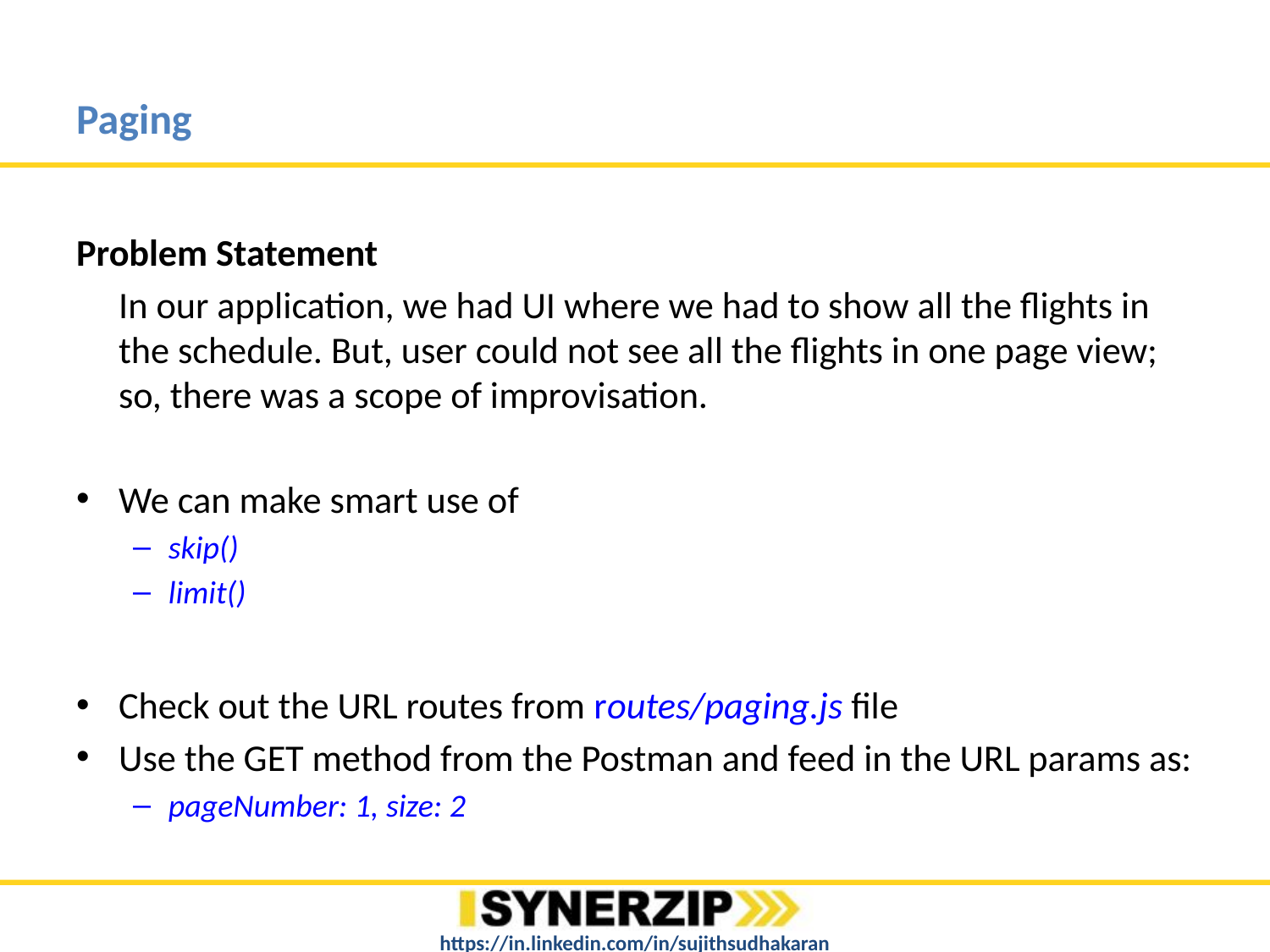

# Paging
Problem Statement
	In our application, we had UI where we had to show all the flights in the schedule. But, user could not see all the flights in one page view; so, there was a scope of improvisation.

We can make smart use of
skip()
limit()

Check out the URL routes from routes/paging.js file
Use the GET method from the Postman and feed in the URL params as:
pageNumber: 1, size: 2

https://in.linkedin.com/in/sujithsudhakaran